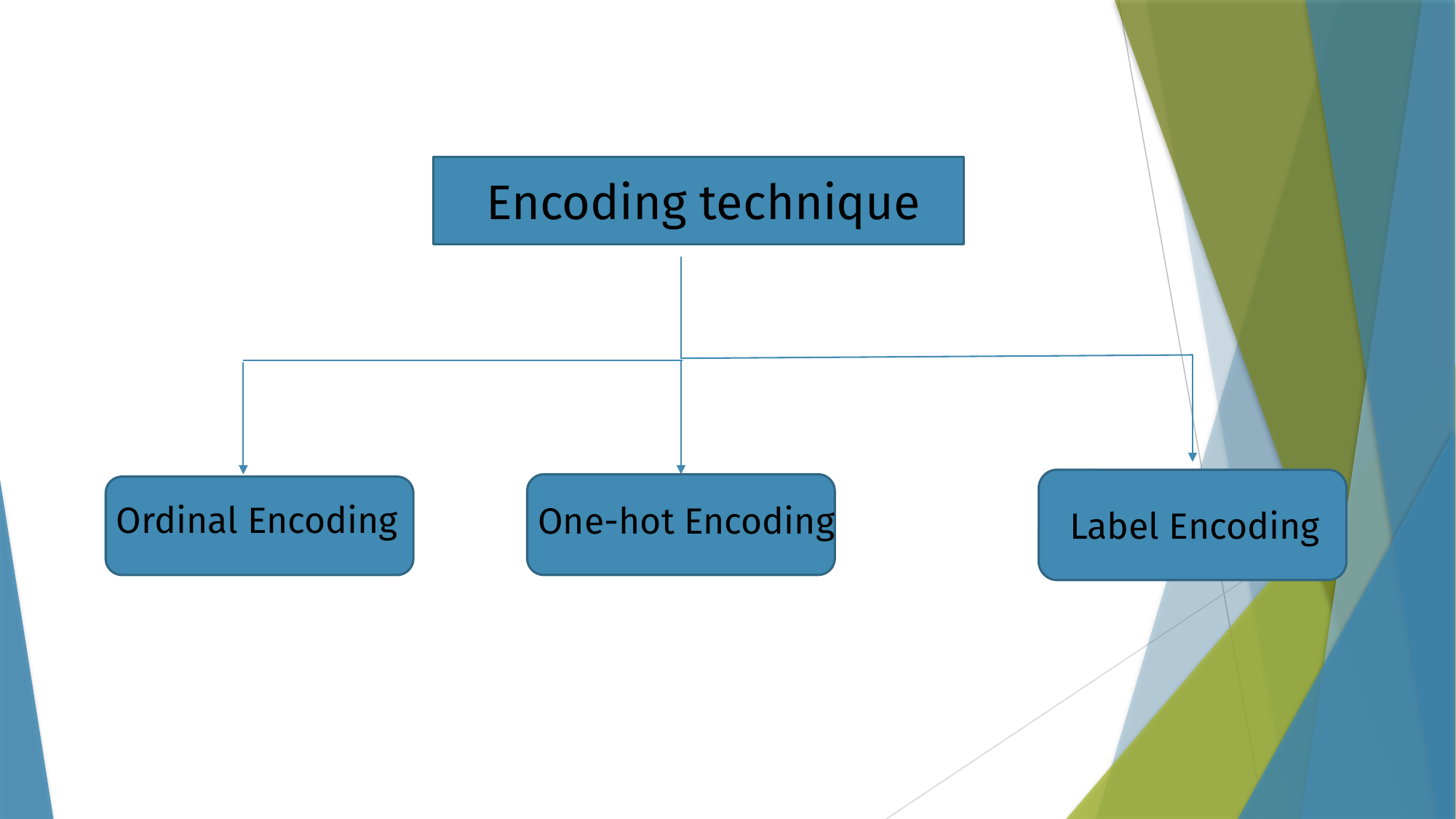

Encoding technique

Ordinal Encoding
One-hot Encoding
Label Encoding